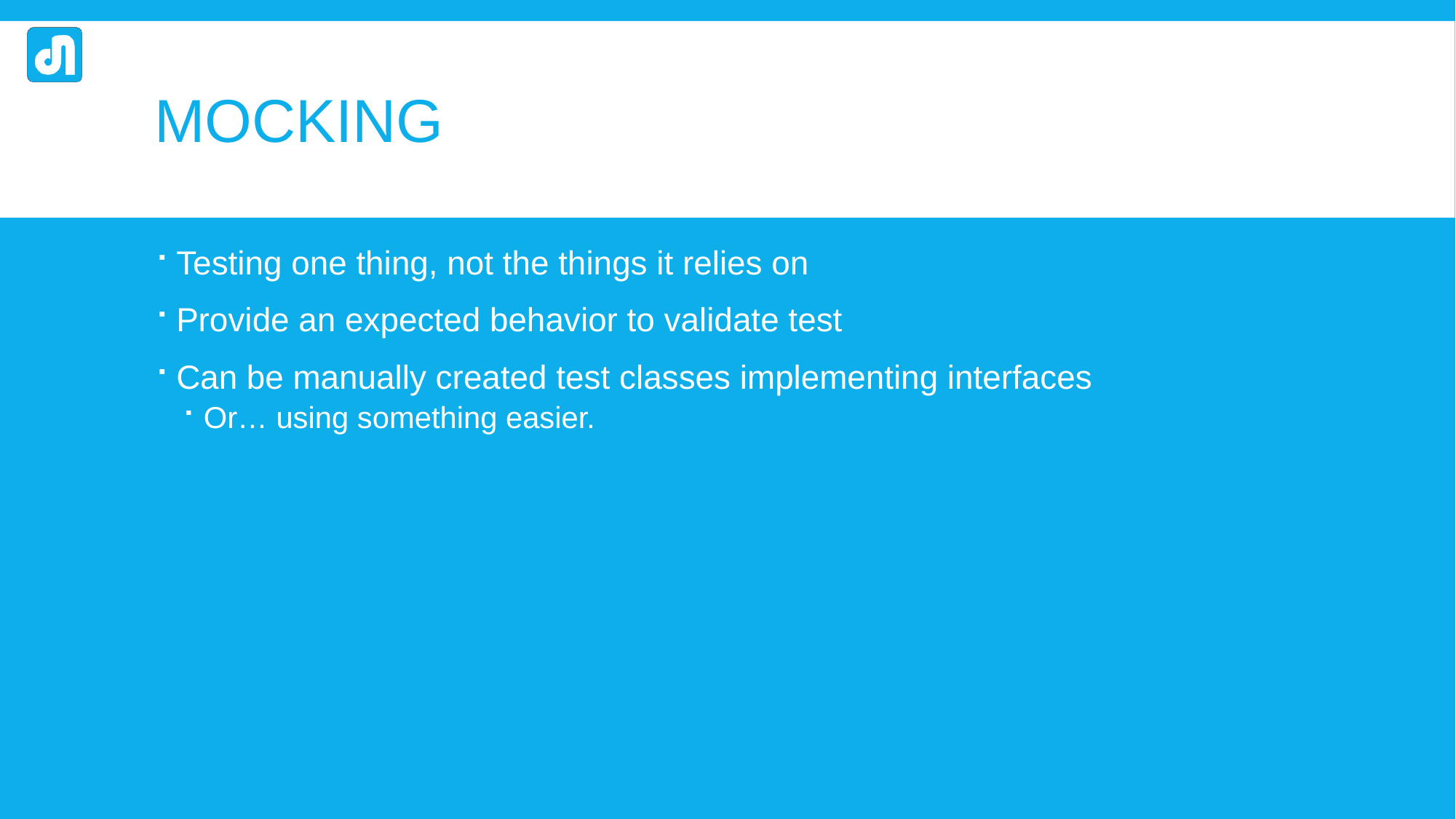

# Mocking
Testing one thing, not the things it relies on
Provide an expected behavior to validate test
Can be manually created test classes implementing interfaces
Or… using something easier.